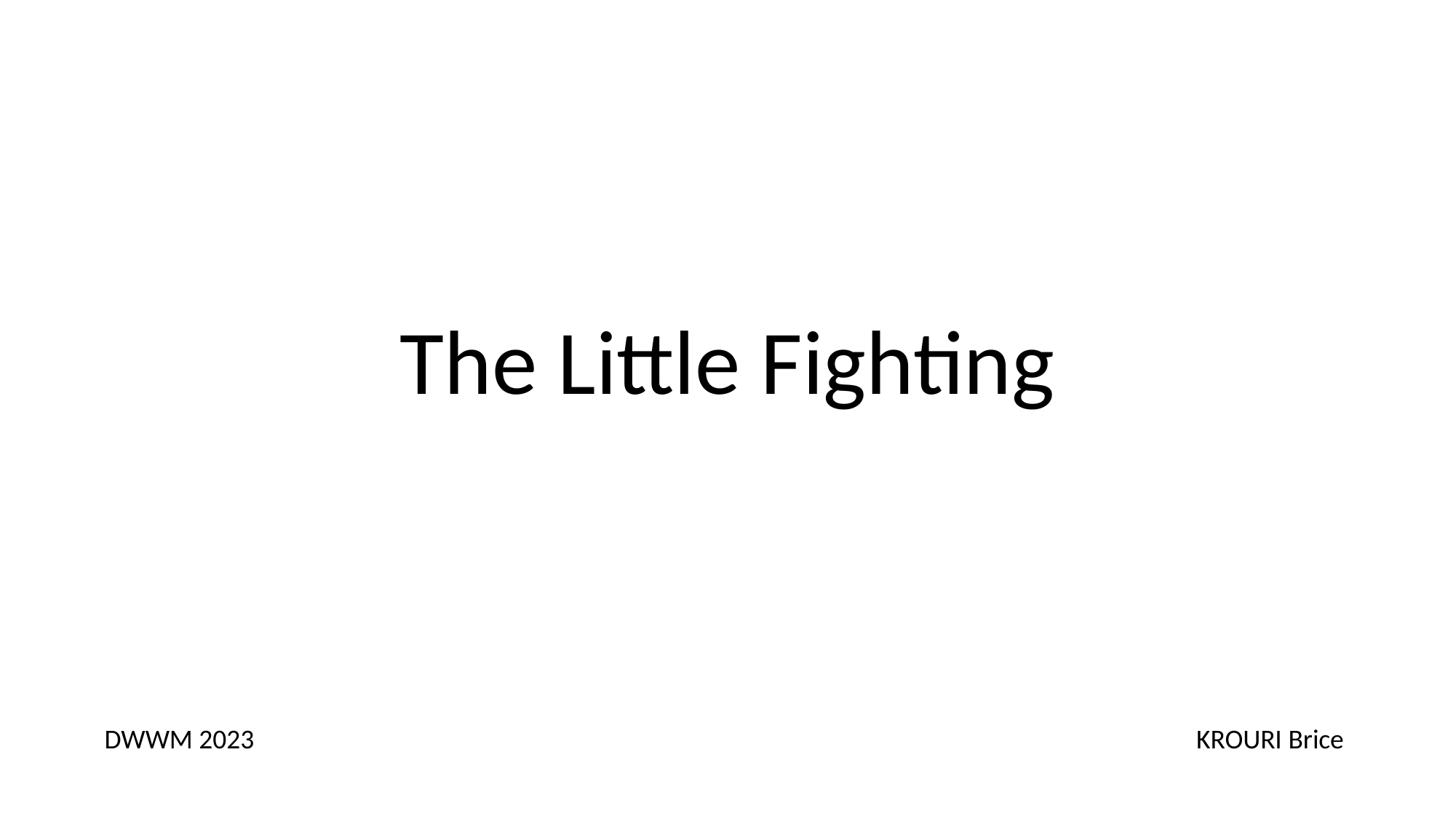

# The Little Fighting
KROURI Brice
DWWM 2023